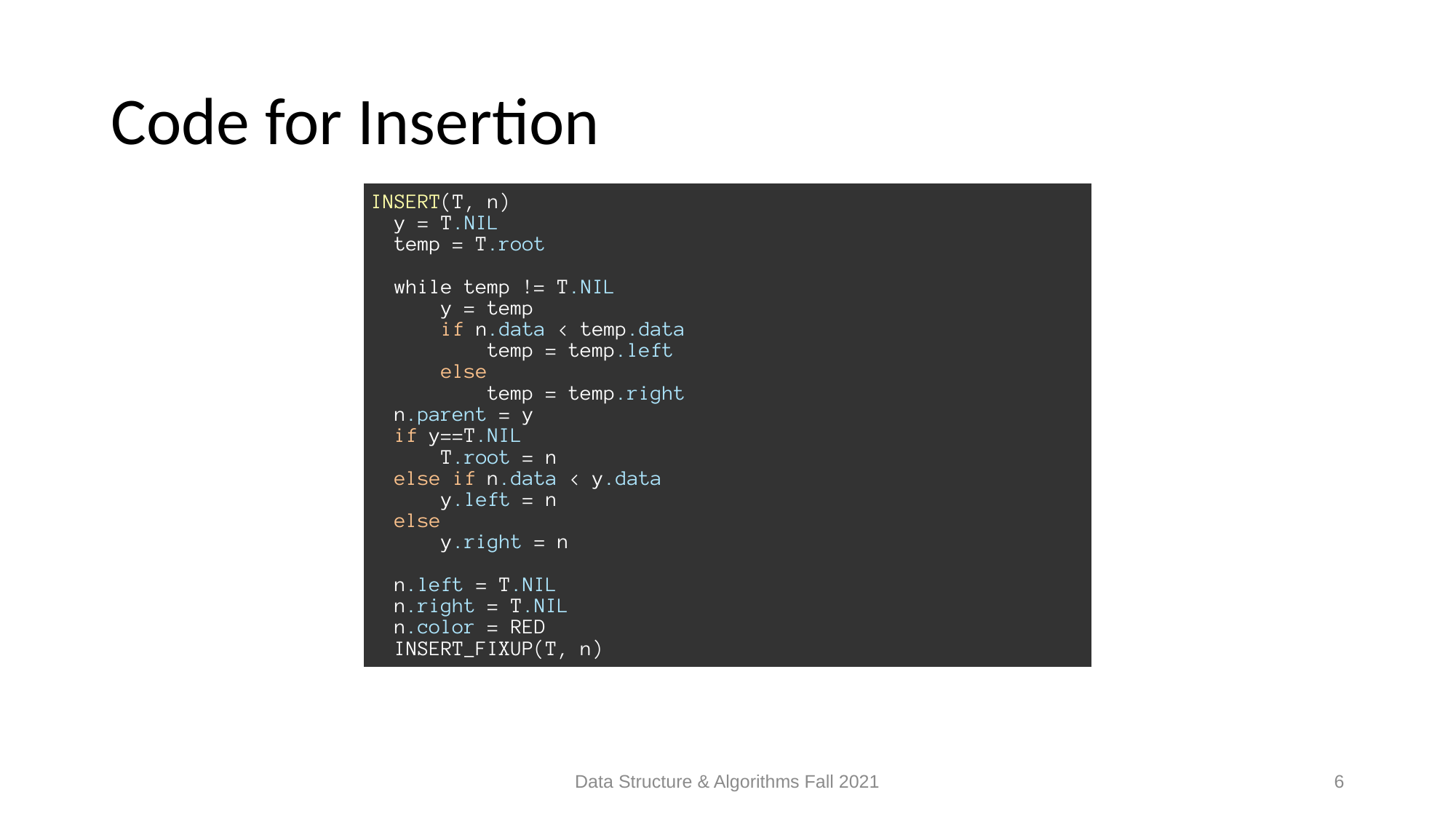

# Code for Insertion
| INSERT(T, n)   y = T.NIL   temp = T.root   while temp != T.NIL       y = temp       if n.data < temp.data           temp = temp.left       else           temp = temp.right   n.parent = y   if y==T.NIL       T.root = n   else if n.data < y.data       y.left = n   else       y.right = n   n.left = T.NIL   n.right = T.NIL   n.color = RED   INSERT\_FIXUP(T, n) |
| --- |
Data Structure & Algorithms Fall 2021
6